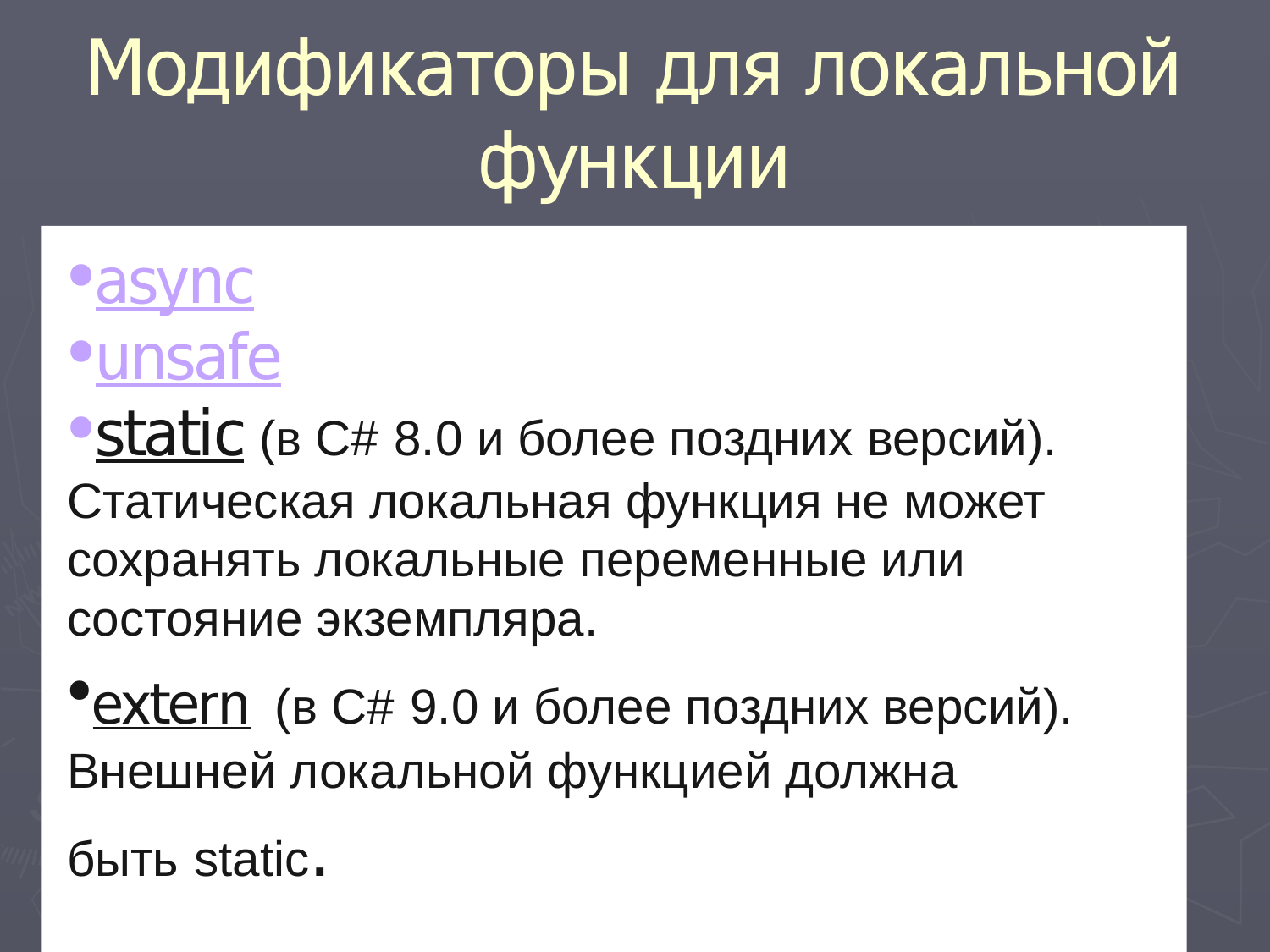

# Модификаторы для локальной функции

async
unsafe
static (в C# 8.0 и более поздних версий). Статическая локальная функция не может сохранять локальные переменные или состояние экземпляра.
extern (в C# 9.0 и более поздних версий). Внешней локальной функцией должна быть static.
)